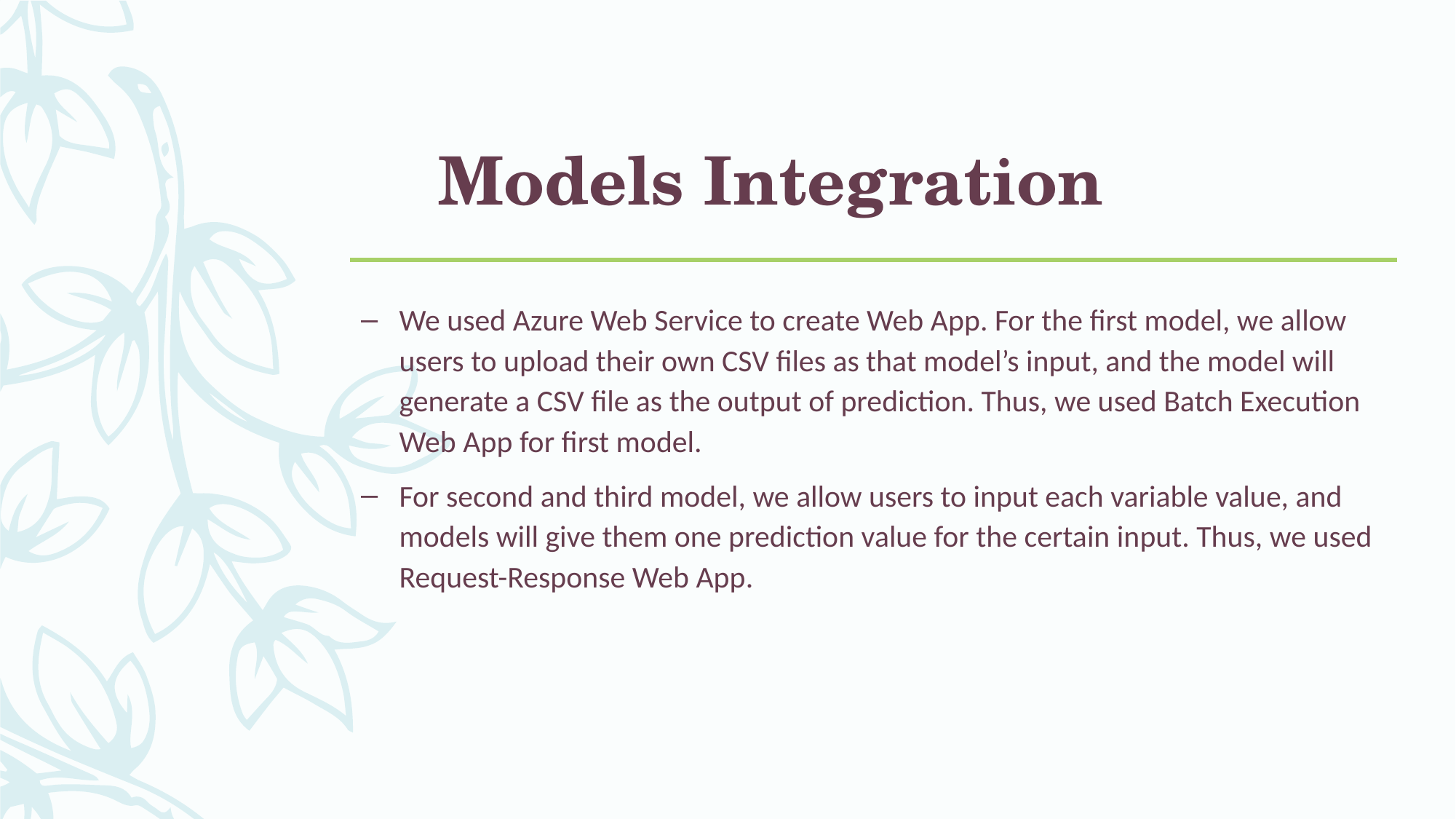

# Models Integration
We used Azure Web Service to create Web App. For the first model, we allow users to upload their own CSV files as that model’s input, and the model will generate a CSV file as the output of prediction. Thus, we used Batch Execution Web App for first model.
For second and third model, we allow users to input each variable value, and models will give them one prediction value for the certain input. Thus, we used Request-Response Web App.